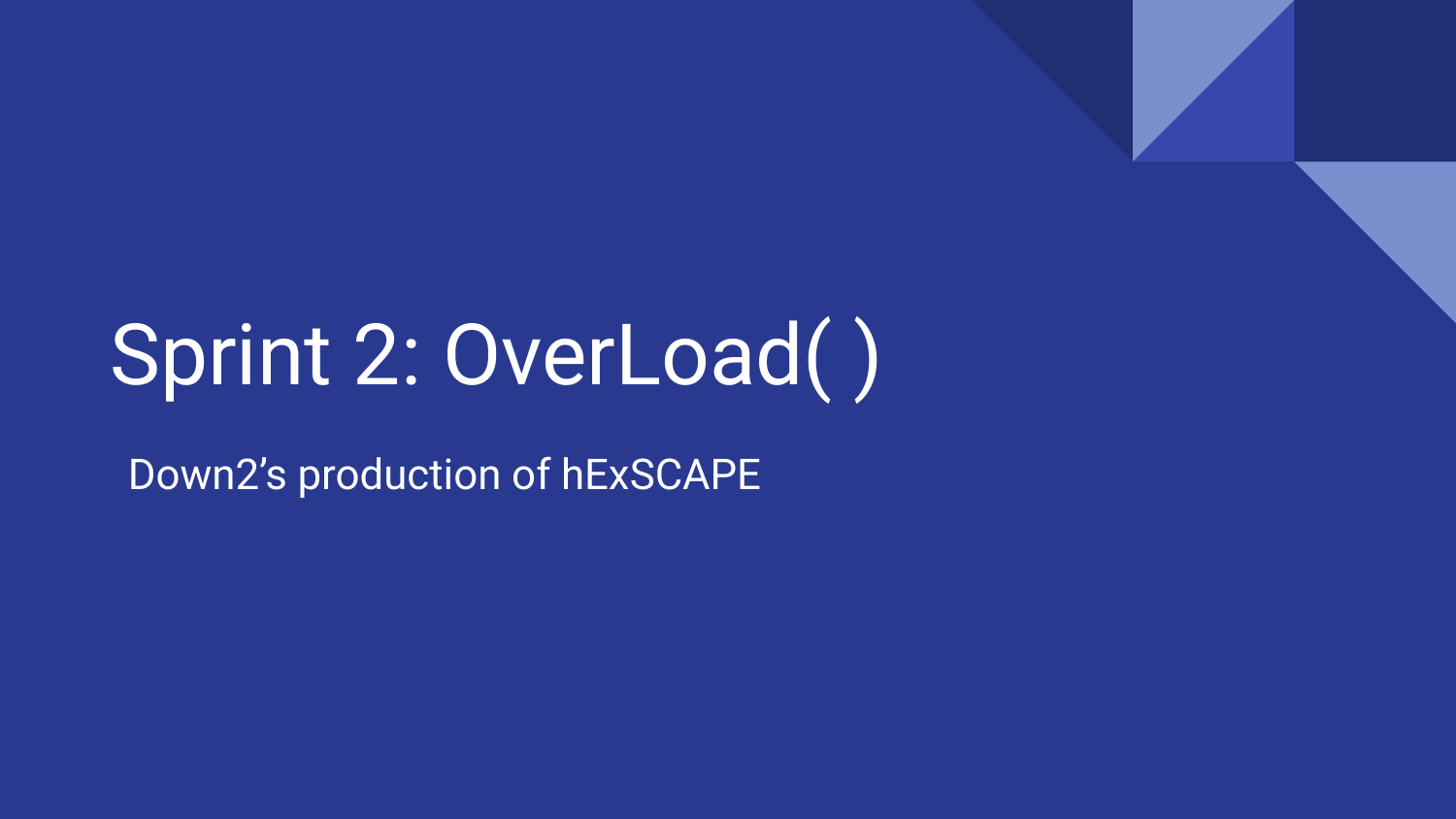

# Sprint 2: OverLoad( )
Down2’s production of hExSCAPE